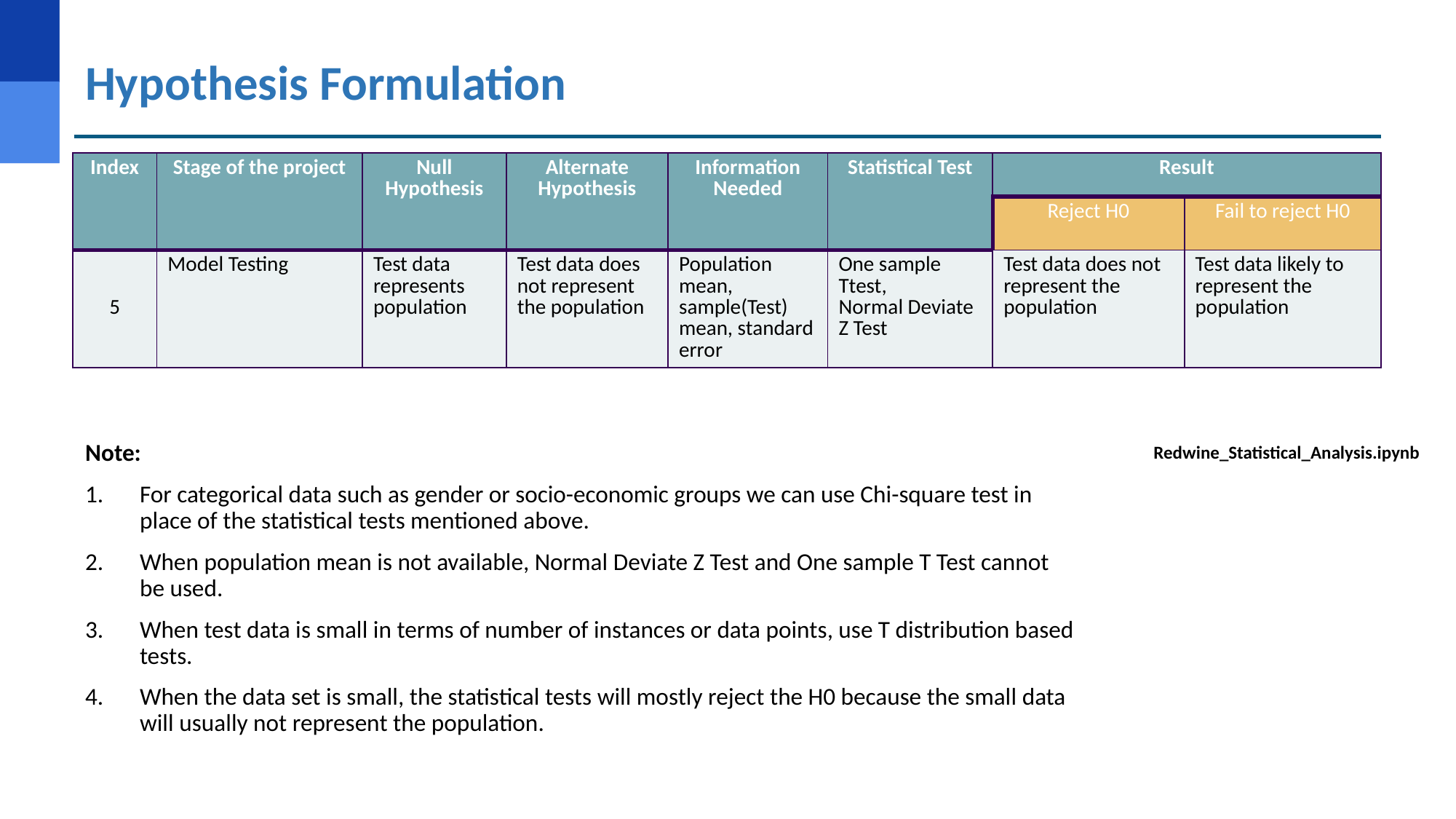

# Hypothesis Formulation
| Index | Stage of the project | Null Hypothesis | Alternate Hypothesis | Information Needed | Statistical Test | Result |  |
| --- | --- | --- | --- | --- | --- | --- | --- |
|  |  |  |  |  |  | Reject H0 | Fail to reject H0 |
| 5 | Model Testing | Test data represents population | Test data does not represent the population | Population mean, sample(Test) mean, standard error | One sample Ttest, Normal Deviate Z Test | Test data does not represent the population | Test data likely to represent the population |
Note:
For categorical data such as gender or socio-economic groups we can use Chi-square test in place of the statistical tests mentioned above.
When population mean is not available, Normal Deviate Z Test and One sample T Test cannot be used.
When test data is small in terms of number of instances or data points, use T distribution based tests.
When the data set is small, the statistical tests will mostly reject the H0 because the small data will usually not represent the population.
Redwine_Statistical_Analysis.ipynb